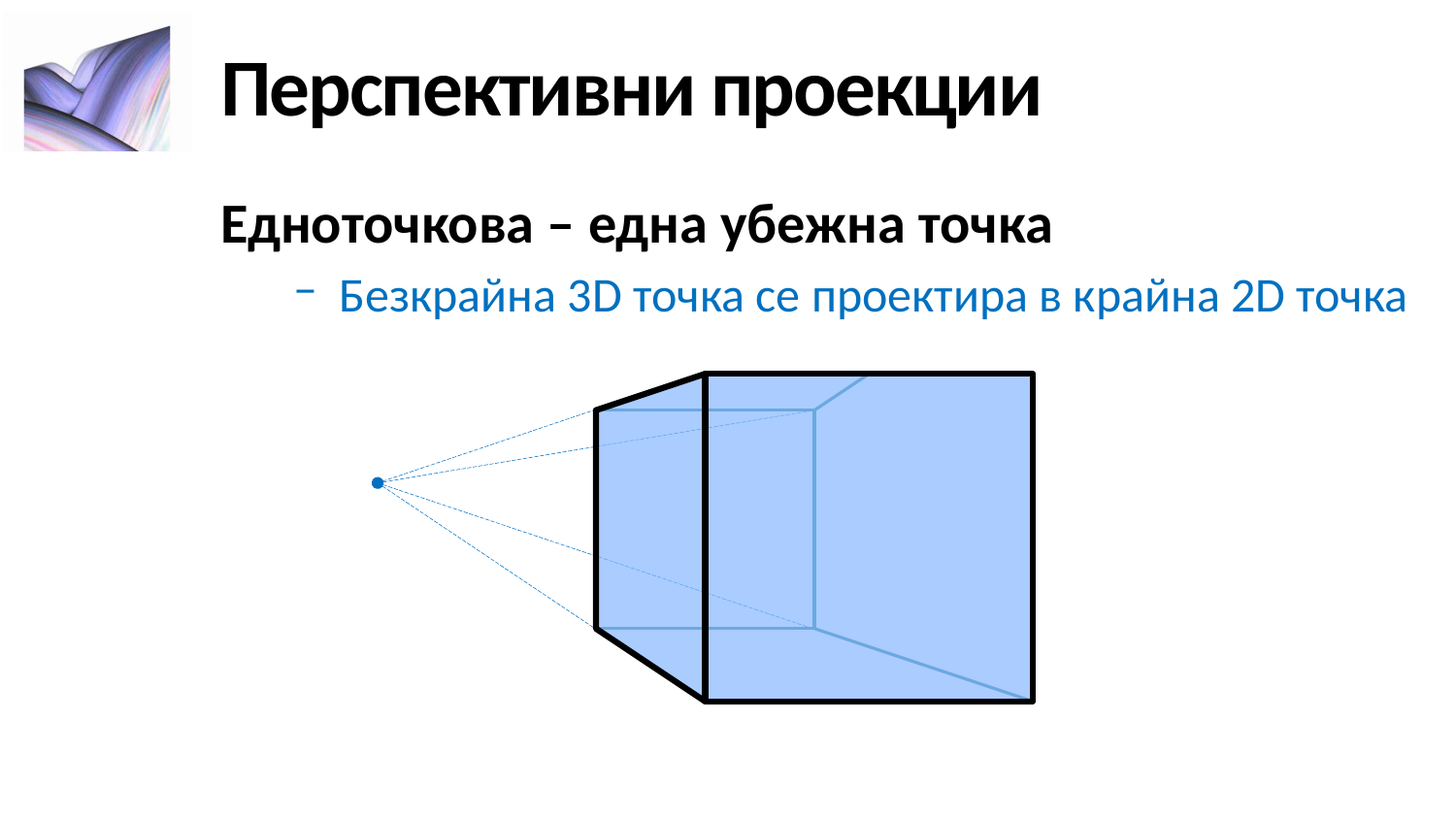

# Перспективни проекции
Едноточкова – една убежна точка
Безкрайна 3D точка се проектира в крайна 2D точка